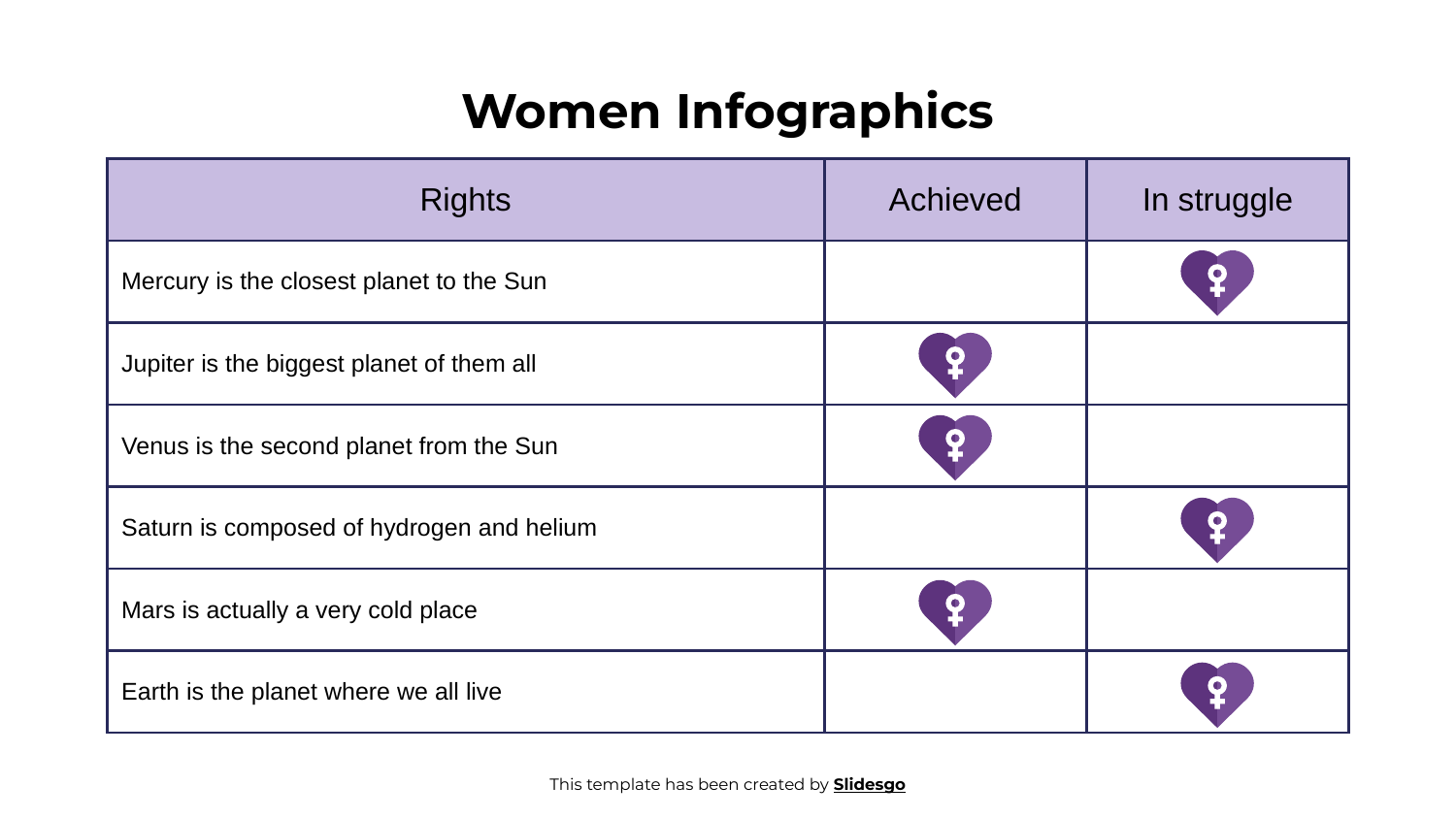

# Women Infographics
| Rights | Achieved | In struggle |
| --- | --- | --- |
| Mercury is the closest planet to the Sun |  |  |
| Jupiter is the biggest planet of them all |  |  |
| Venus is the second planet from the Sun |  |  |
| Saturn is composed of hydrogen and helium |  |  |
| Mars is actually a very cold place |  |  |
| Earth is the planet where we all live |  |  |

This template has been created by Slidesgo